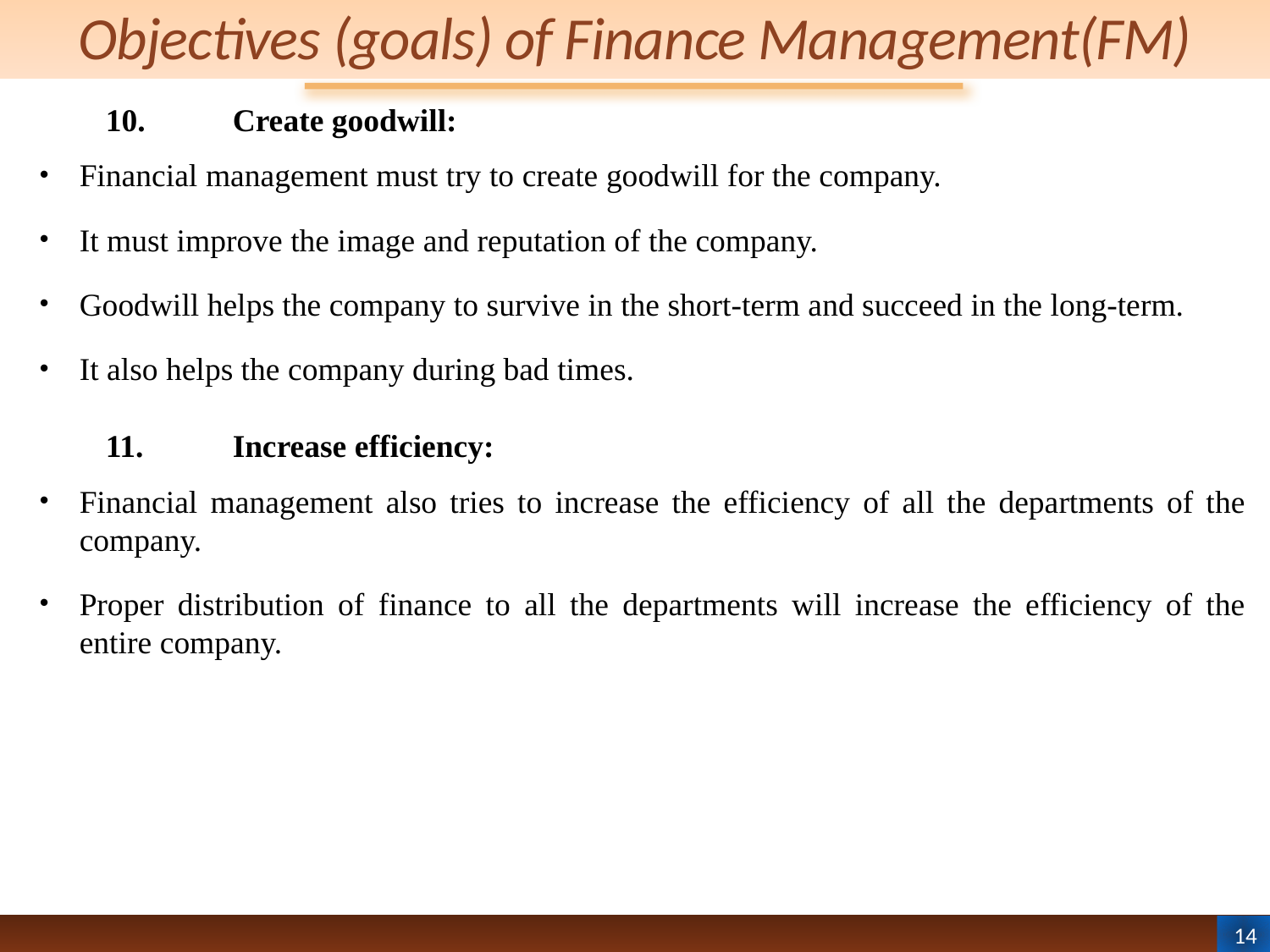

# Objectives (goals) of Finance Management(FM)
10.	Create goodwill:
Financial management must try to create goodwill for the company.
It must improve the image and reputation of the company.
Goodwill helps the company to survive in the short-term and succeed in the long-term.
It also helps the company during bad times.
11.	Increase efficiency:
Financial management also tries to increase the efficiency of all the departments of the company.
Proper distribution of finance to all the departments will increase the efficiency of the entire company.

14